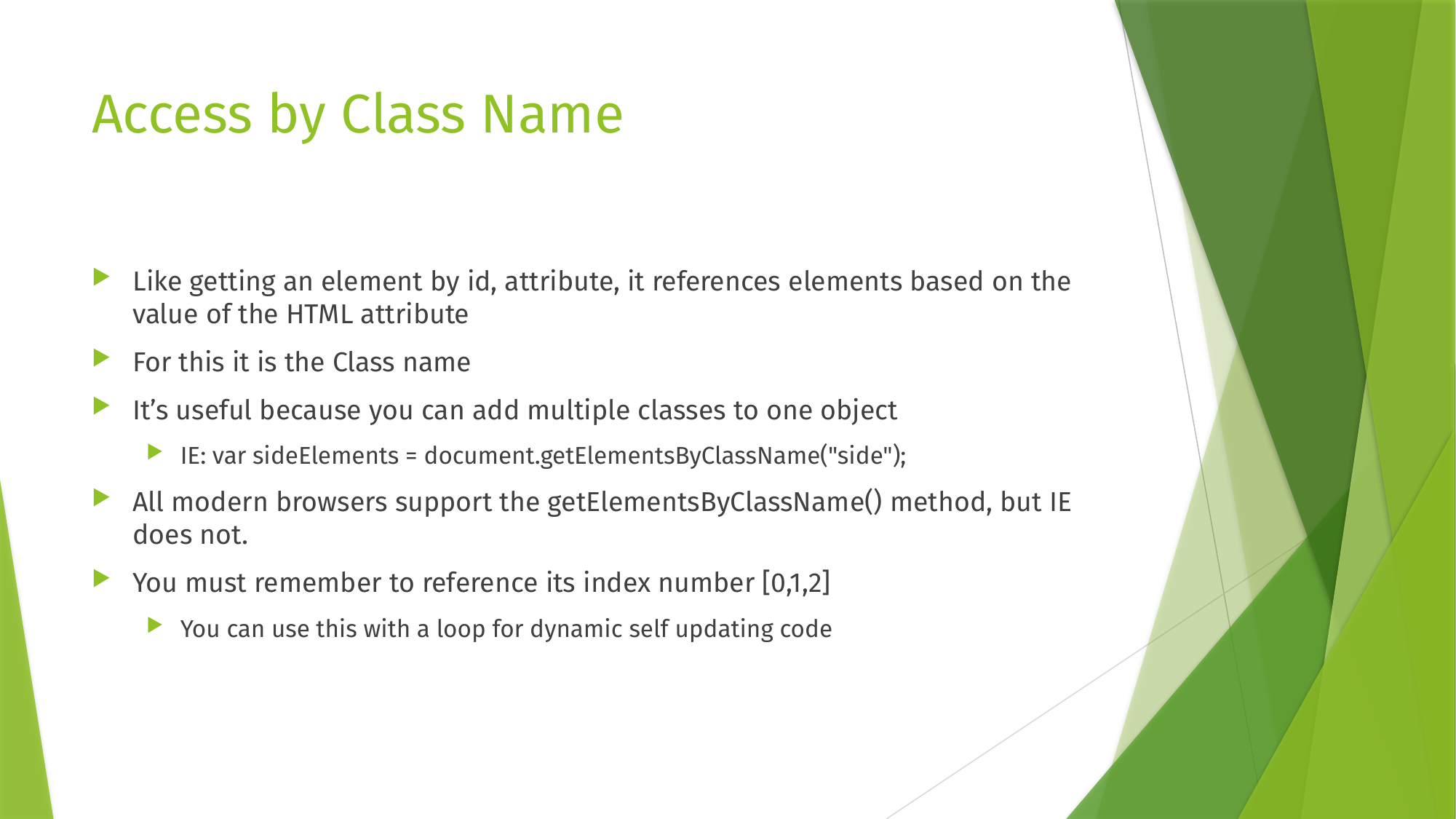

# Access by Class Name
Like getting an element by id, attribute, it references elements based on the value of the HTML attribute
For this it is the Class name
It’s useful because you can add multiple classes to one object
IE: var sideElements = document.getElementsByClassName("side");
All modern browsers support the getElementsByClassName() method, but IE does not.
You must remember to reference its index number [0,1,2]
You can use this with a loop for dynamic self updating code